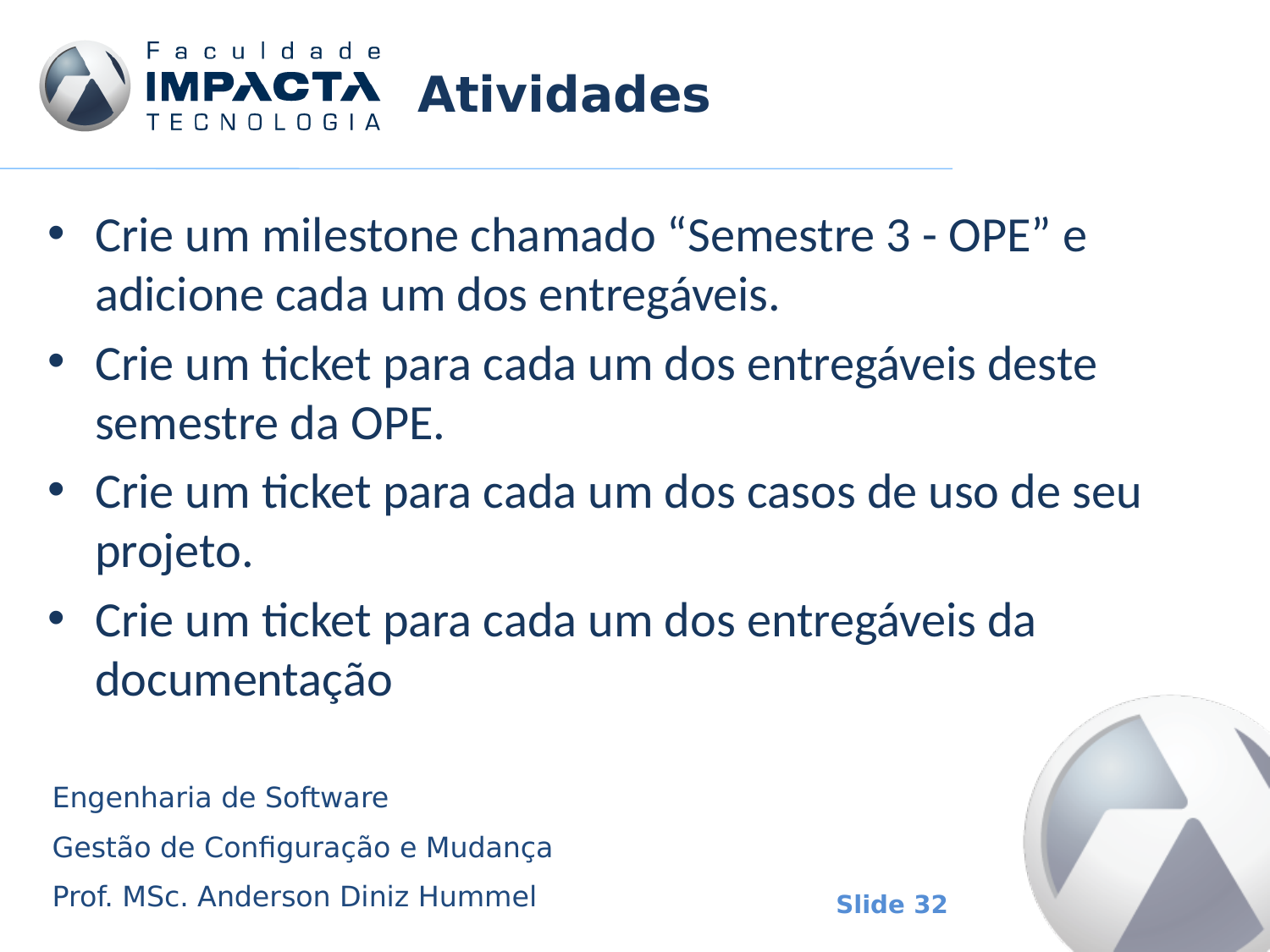

# Atividades
Crie um milestone chamado “Semestre 3 - OPE” e adicione cada um dos entregáveis.
Crie um ticket para cada um dos entregáveis deste semestre da OPE.
Crie um ticket para cada um dos casos de uso de seu projeto.
Crie um ticket para cada um dos entregáveis da documentação
Engenharia de Software
Gestão de Configuração e Mudança
Prof. MSc. Anderson Diniz Hummel